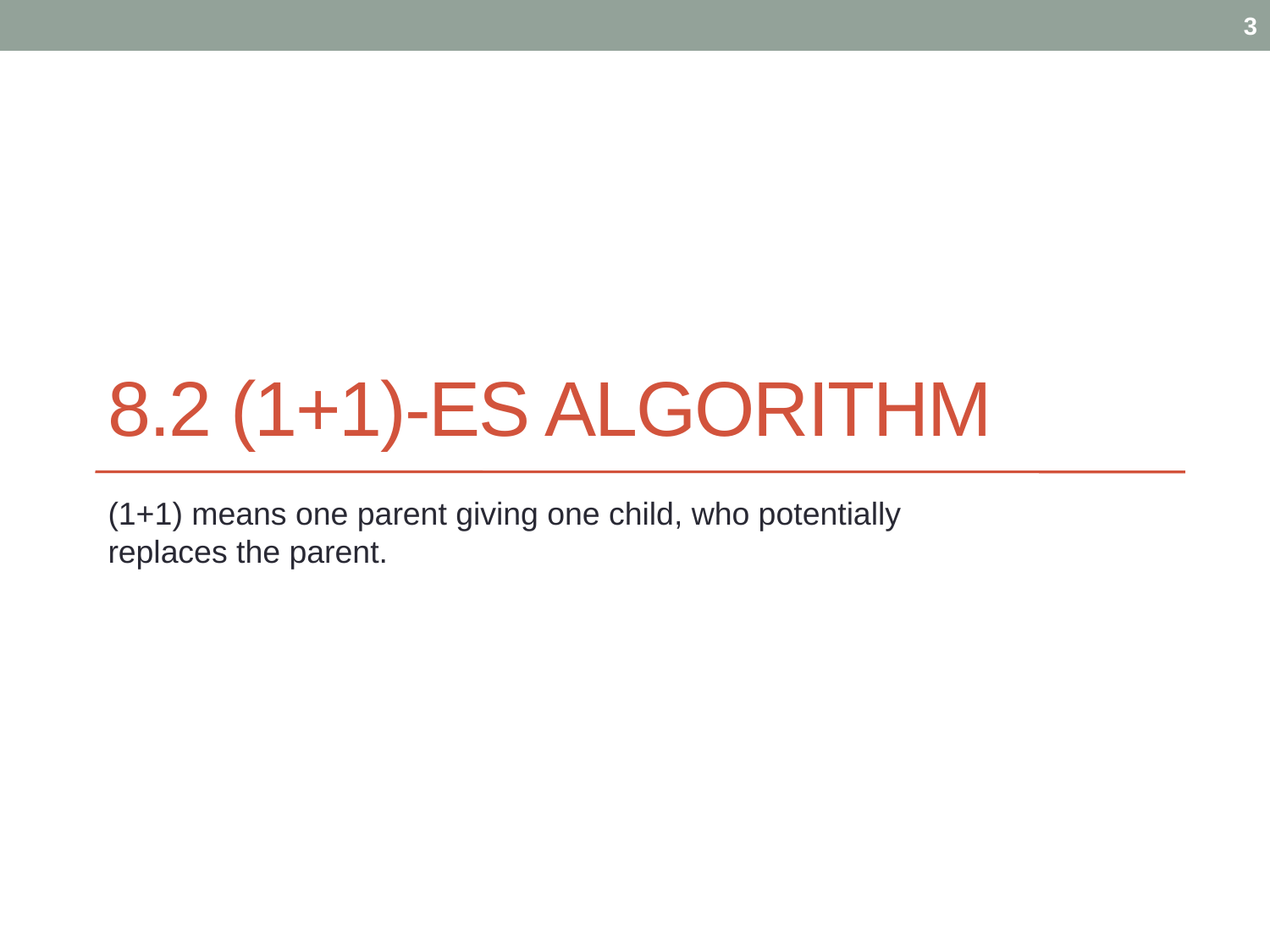

3
# 8.2 (1+1)-ES algorithm
(1+1) means one parent giving one child, who potentially replaces the parent.